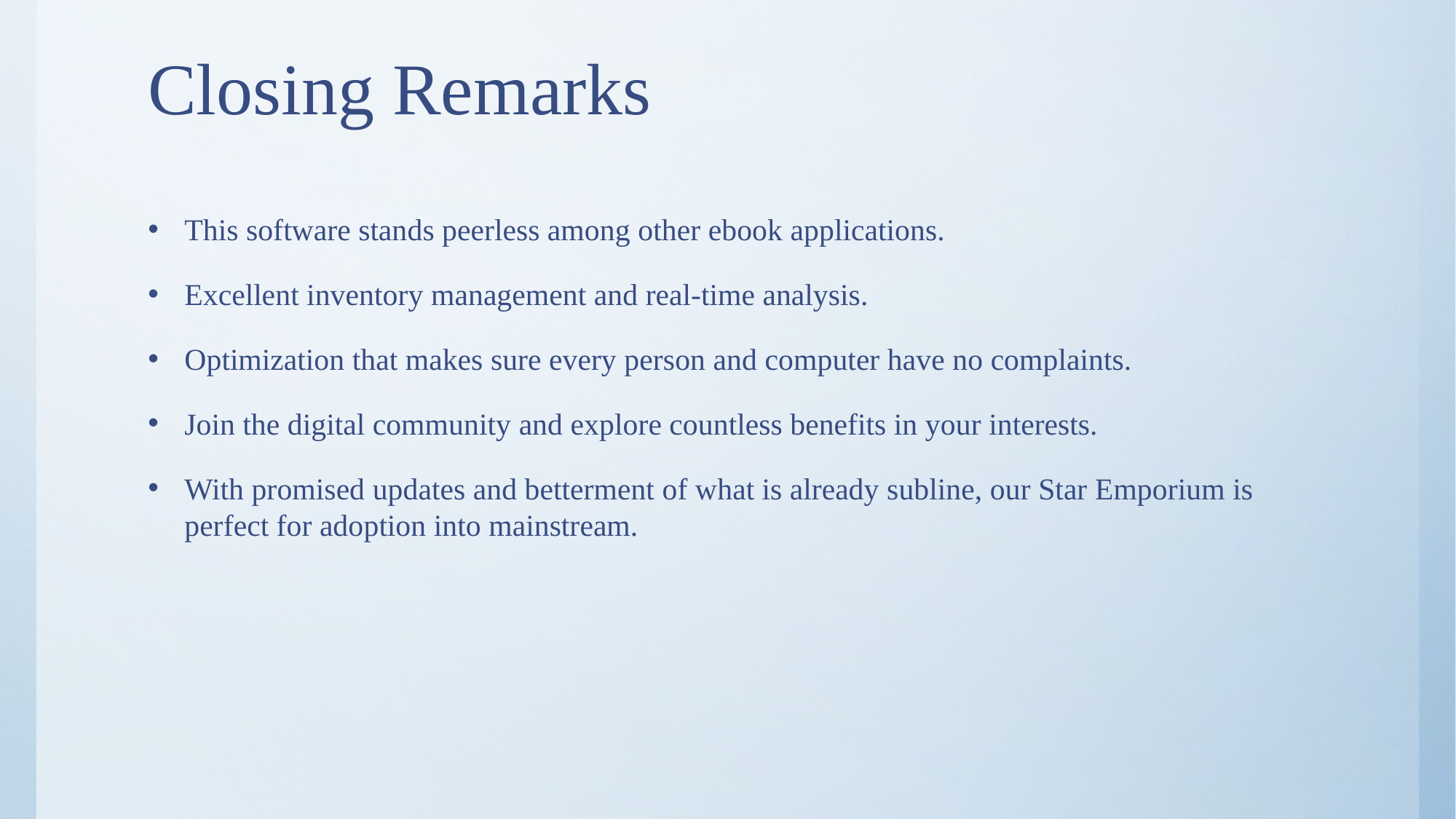

# Closing Remarks
This software stands peerless among other ebook applications.
Excellent inventory management and real-time analysis.
Optimization that makes sure every person and computer have no complaints.
Join the digital community and explore countless benefits in your interests.
With promised updates and betterment of what is already subline, our Star Emporium is perfect for adoption into mainstream.